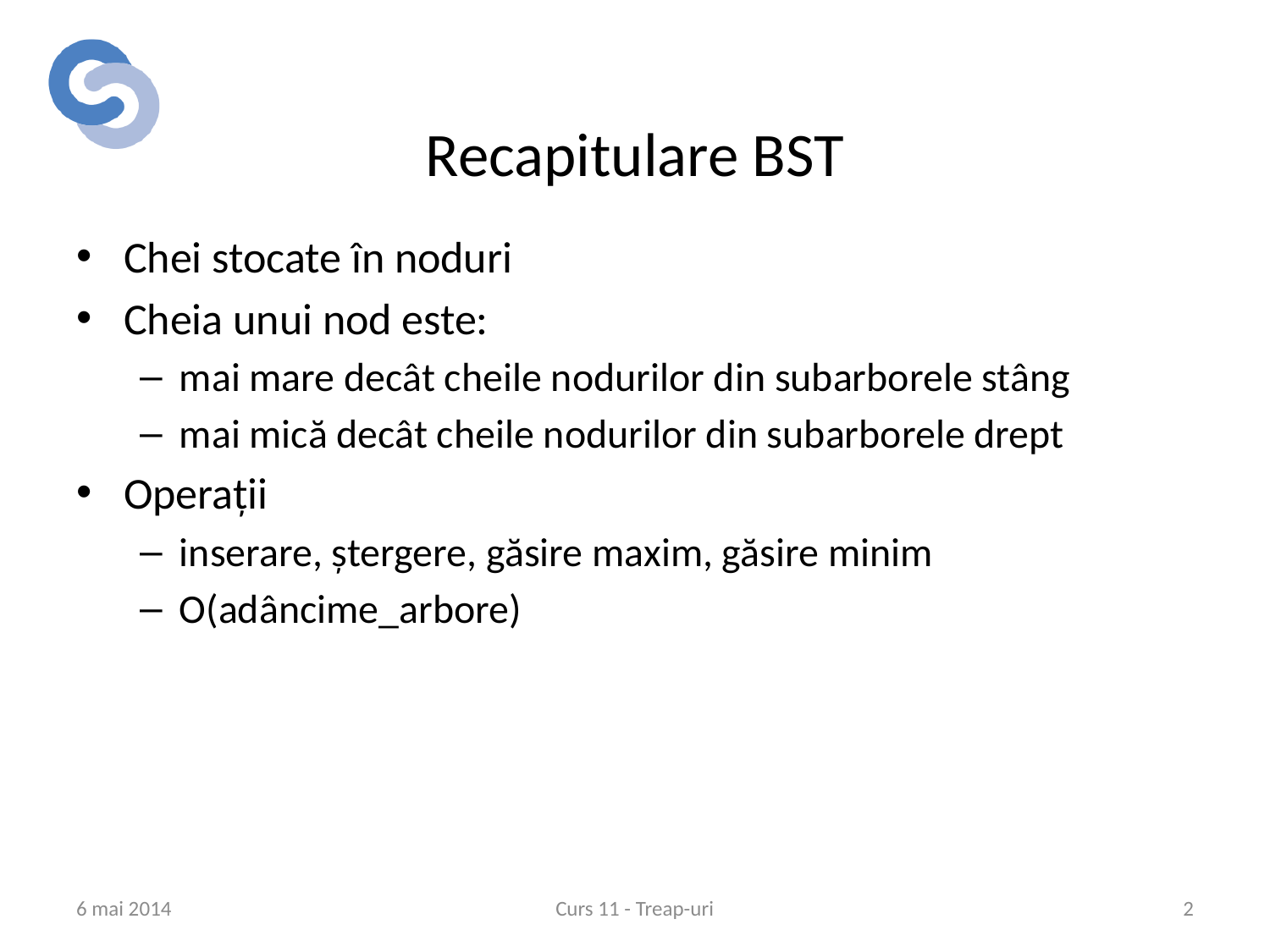

# Recapitulare BST
Chei stocate în noduri
Cheia unui nod este:
mai mare decât cheile nodurilor din subarborele stâng
mai mică decât cheile nodurilor din subarborele drept
Operații
inserare, ștergere, găsire maxim, găsire minim
O(adâncime_arbore)

6 mai 2014
Curs 11 - Treap-uri
2